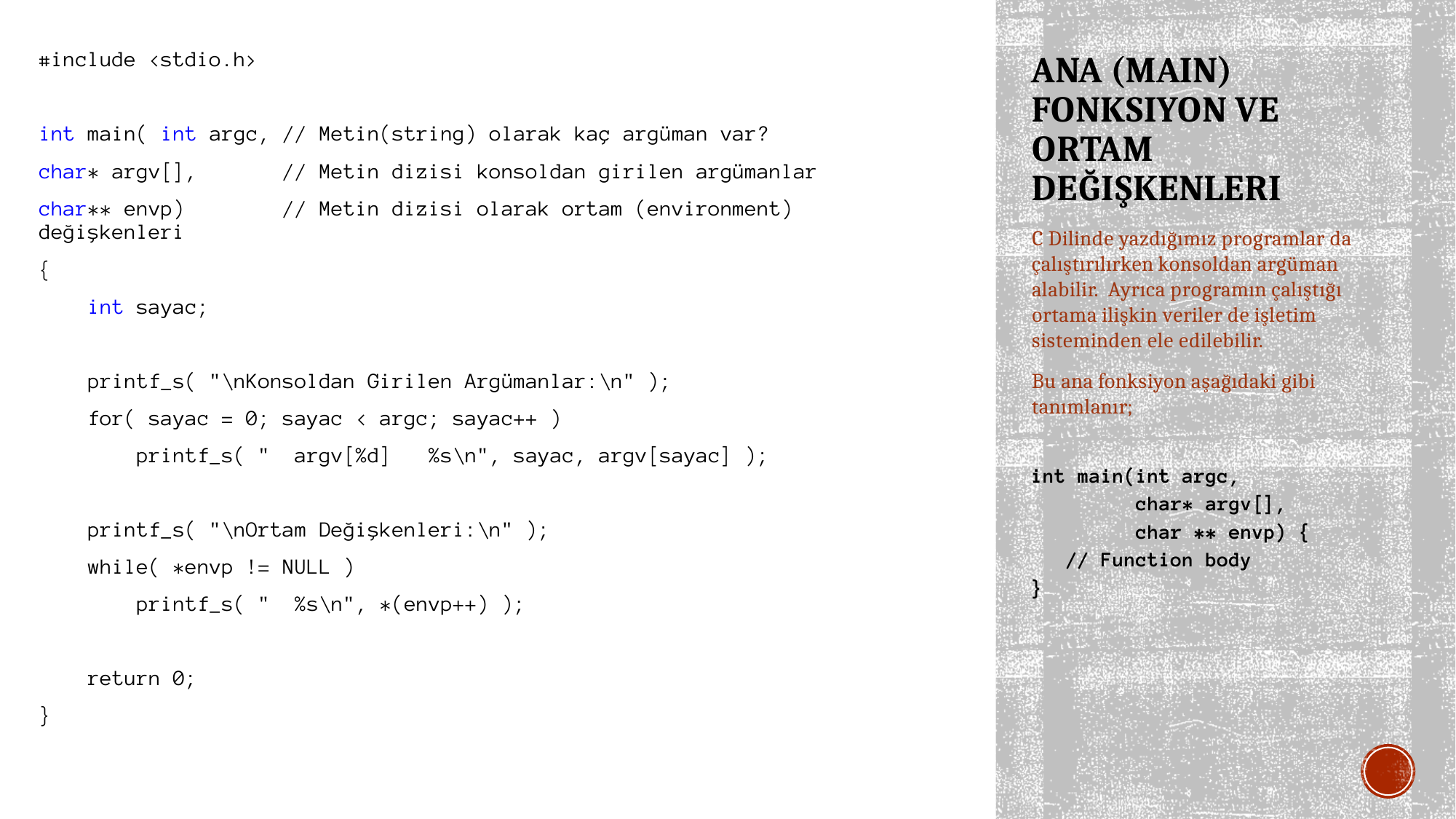

#include <stdio.h>

int main( int argc, // Metin(string) olarak kaç argüman var?
char* argv[],       // Metin dizisi konsoldan girilen argümanlar
char** envp)        // Metin dizisi olarak ortam (environment) değişkenleri
{
    int sayac;

    printf_s( "\nKonsoldan Girilen Argümanlar:\n" );
    for( sayac = 0; sayac < argc; sayac++ )
        printf_s( "  argv[%d]   %s\n", sayac, argv[sayac] );

    printf_s( "\nOrtam Değişkenleri:\n" );
    while( *envp != NULL )
        printf_s( "  %s\n", *(envp++) );

    return 0;
}
# ANA (MAIN) FONKSIYON VE ORTAM DEĞIŞKENLERI
C Dilinde yazdığımız programlar da çalıştırılırken konsoldan argüman alabilir.  Ayrıca programın çalıştığı ortama ilişkin veriler de işletim sisteminden ele edilebilir.
Bu ana fonksiyon aşağıdaki gibi tanımlanır;

int main(int argc,
         char* argv[],
         char ** envp) {
   // Function body
}